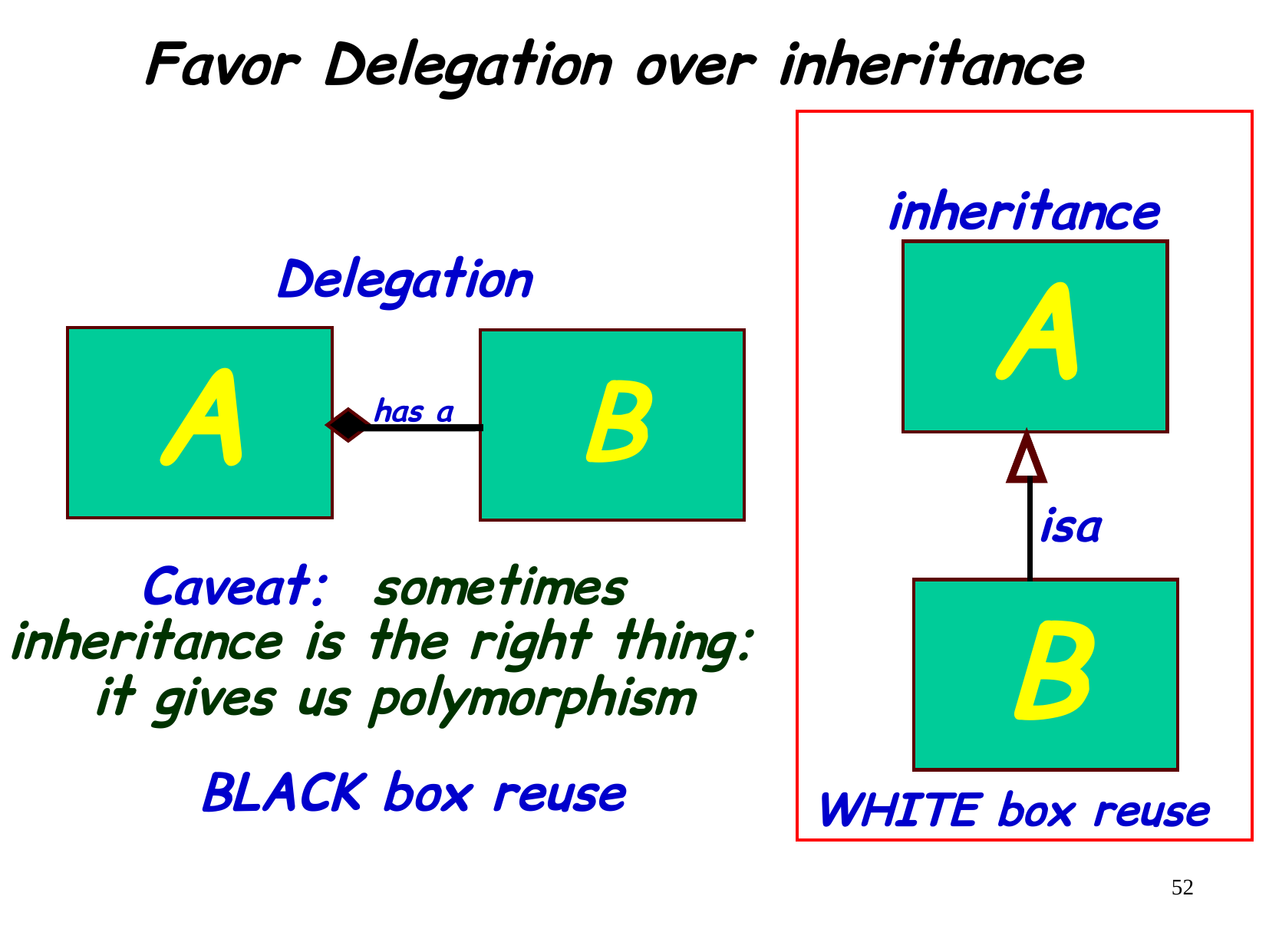

Favor Delegation over inheritance

inheritance
A
Delegation
A
B
has a

isa
Caveat:  sometimes inheritance is the right thing:
 it gives us polymorphism
B
BLACK box reuse
WHITE box reuse